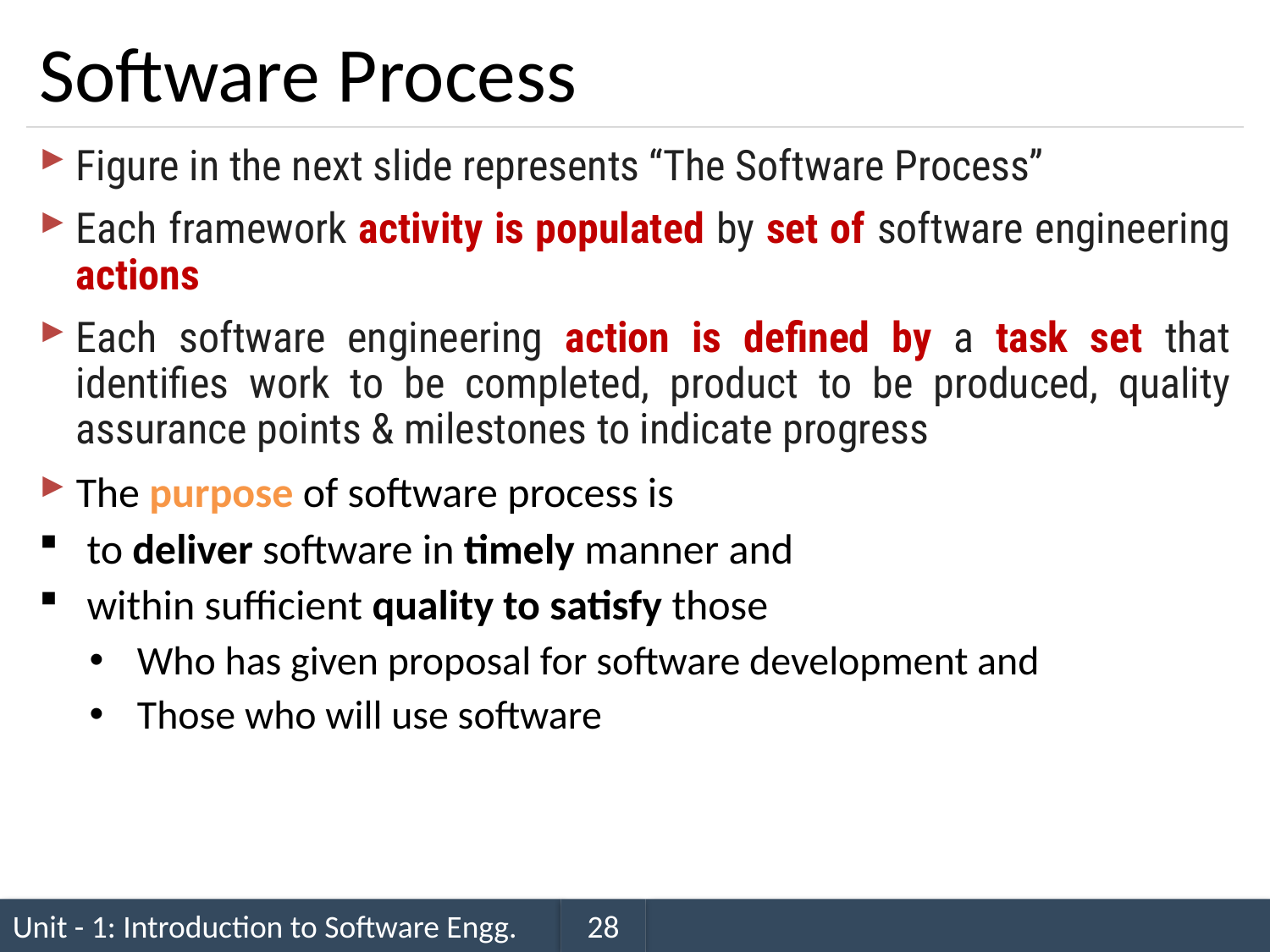

# Software Process
Figure in the next slide represents “The Software Process”
Each framework activity is populated by set of software engineering actions
Each software engineering action is defined by a task set that identifies work to be completed, product to be produced, quality assurance points & milestones to indicate progress
The purpose of software process is
to deliver software in timely manner and
within sufficient quality to satisfy those
Who has given proposal for software development and
Those who will use software